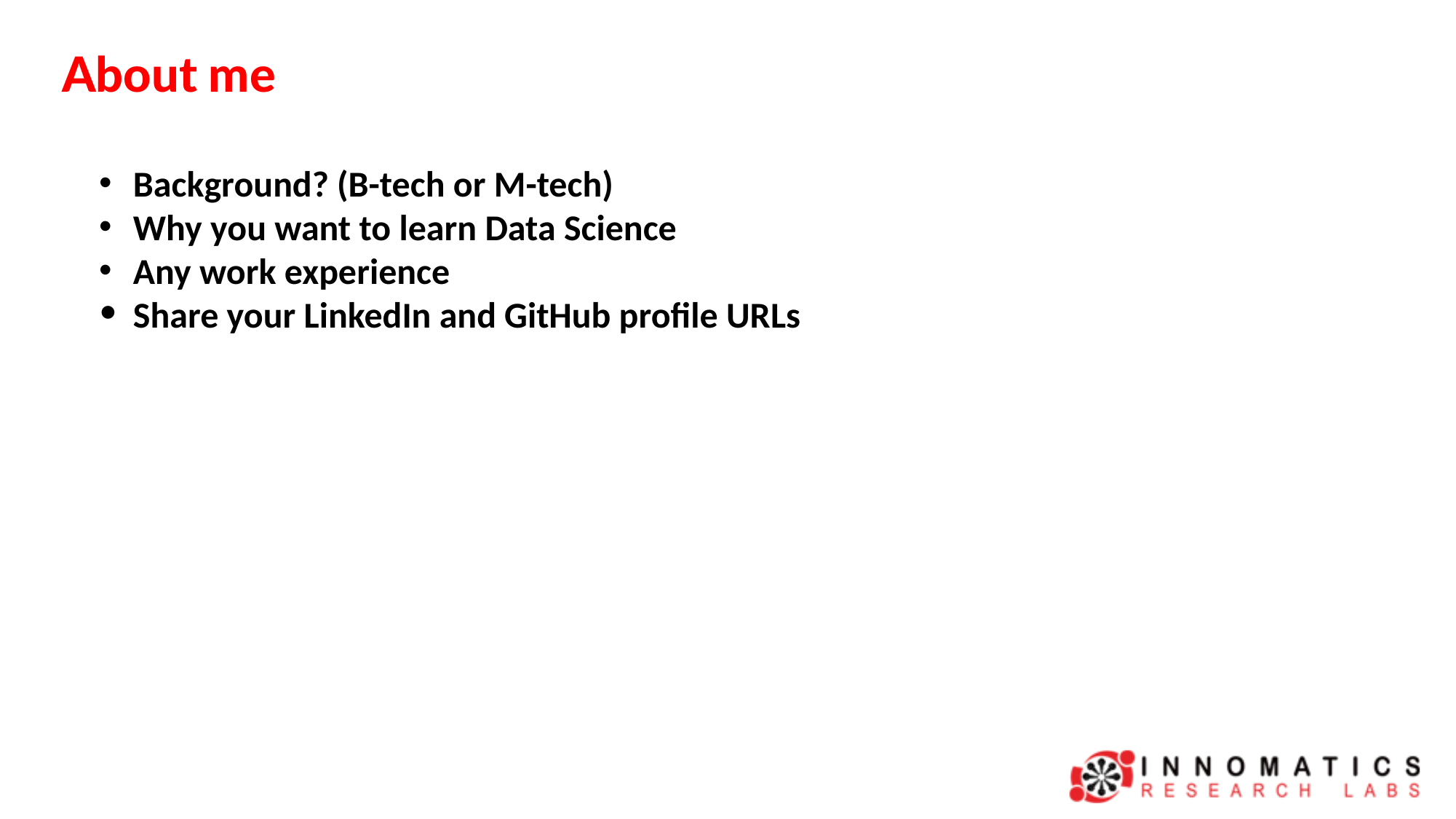

About me
Background? (B-tech or M-tech)
Why you want to learn Data Science
Any work experience
Share your LinkedIn and GitHub profile URLs